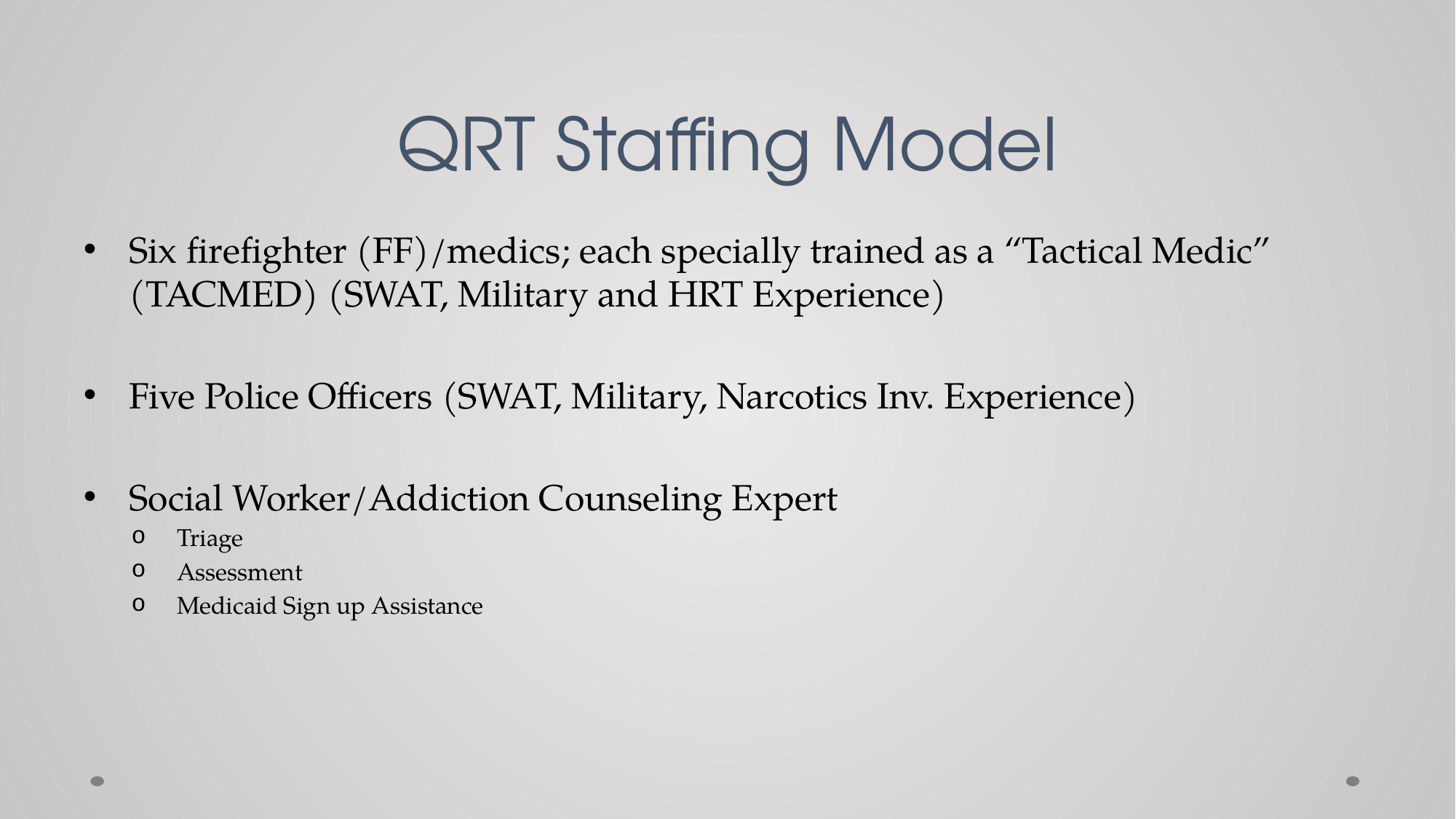

# QRT Staffing Model
Six firefighter (FF)/medics; each specially trained as a “Tactical Medic” (TACMED) (SWAT, Military and HRT Experience)

Five Police Officers (SWAT, Military, Narcotics Inv. Experience)

Social Worker/Addiction Counseling Expert
Triage
Assessment
Medicaid Sign up Assistance